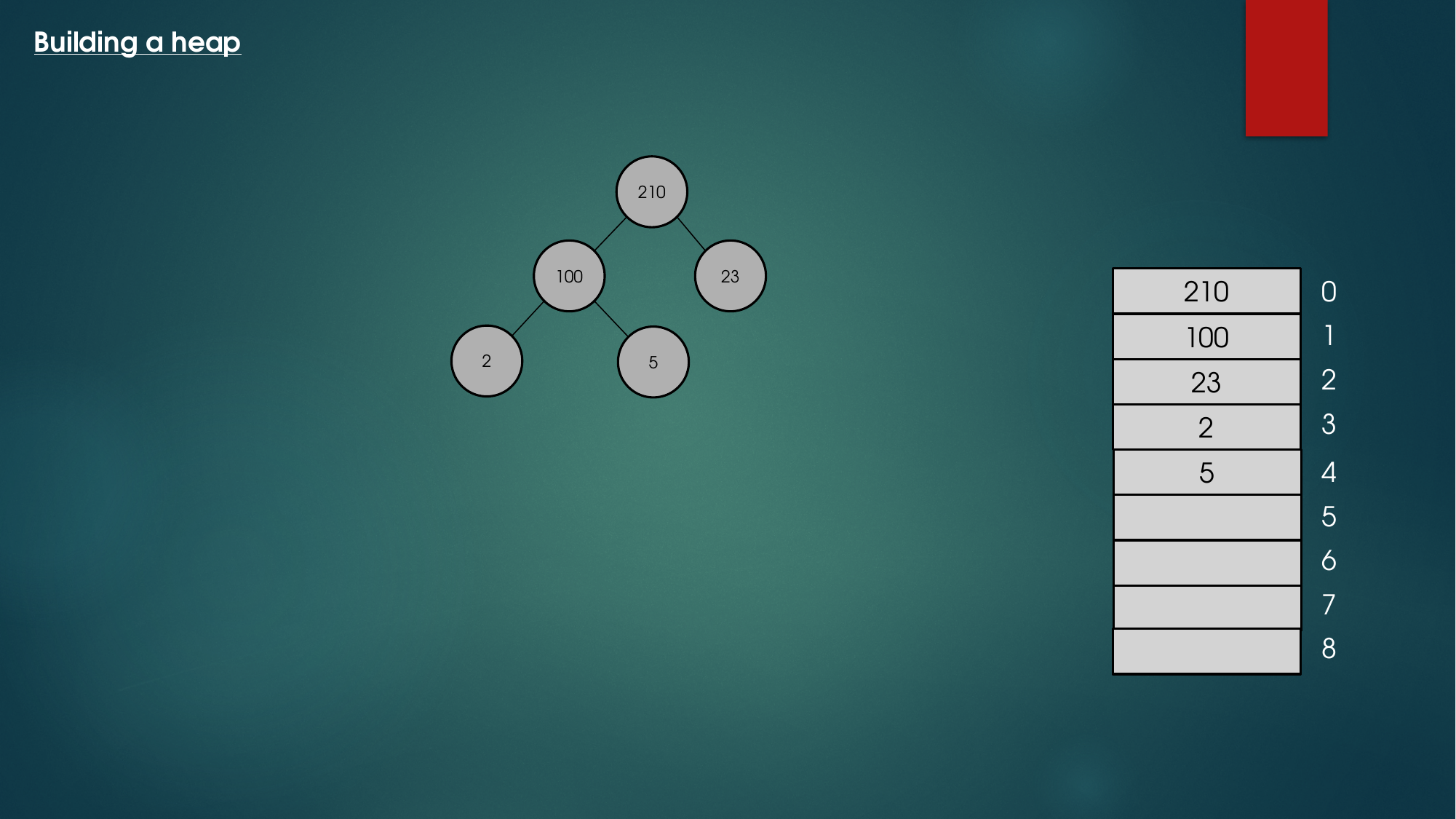

Building a heap
210
100
23
210
0
1
100
2
5
2
23
3
2
5
4
5

6

7

8